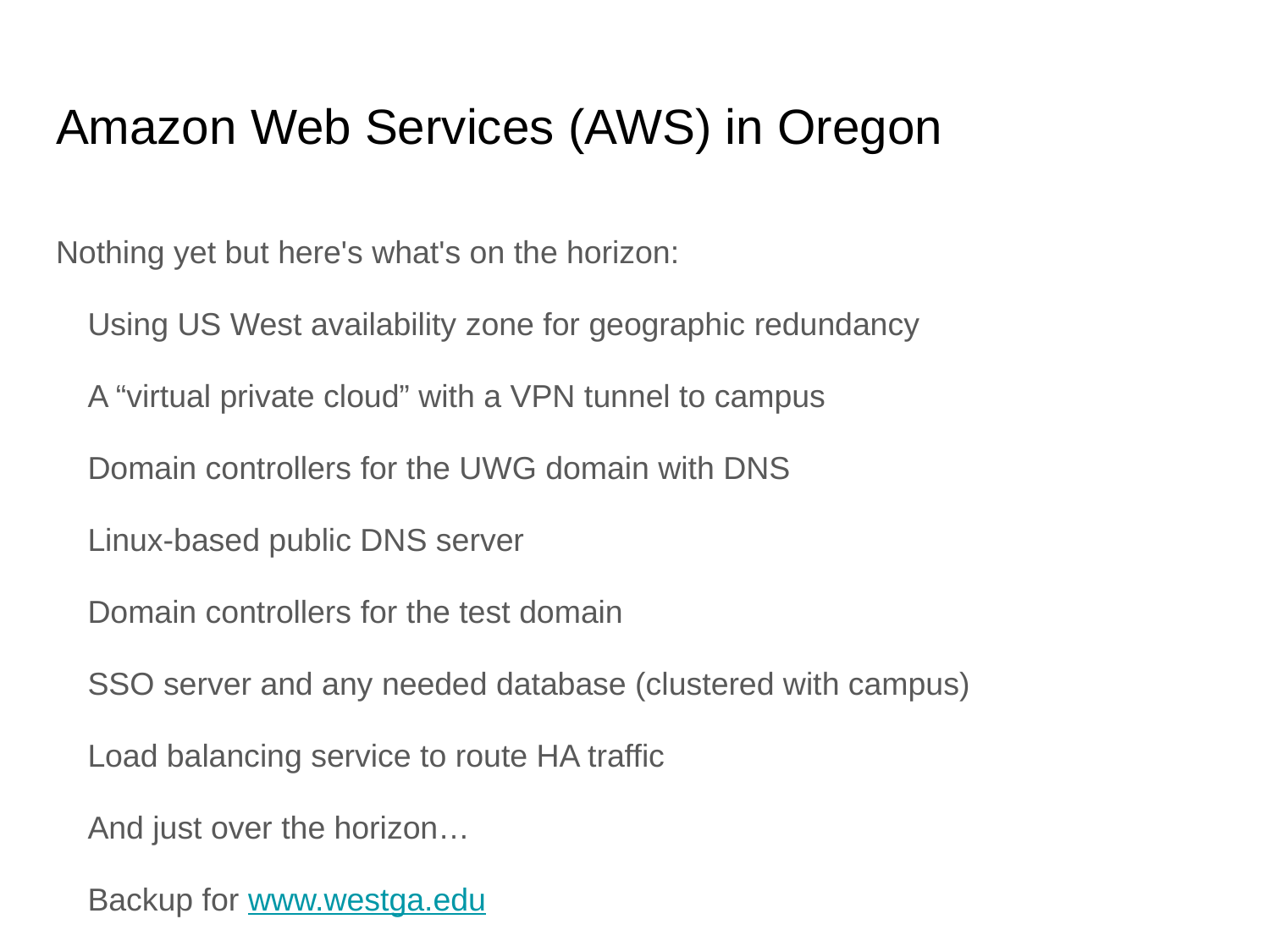

# Amazon Web Services (AWS) in Oregon
Nothing yet but here's what's on the horizon:
Using US West availability zone for geographic redundancy
A “virtual private cloud” with a VPN tunnel to campus
Domain controllers for the UWG domain with DNS
Linux-based public DNS server
Domain controllers for the test domain
SSO server and any needed database (clustered with campus)
Load balancing service to route HA traffic
And just over the horizon…
Backup for www.westga.edu
Migrate services from Linode to here